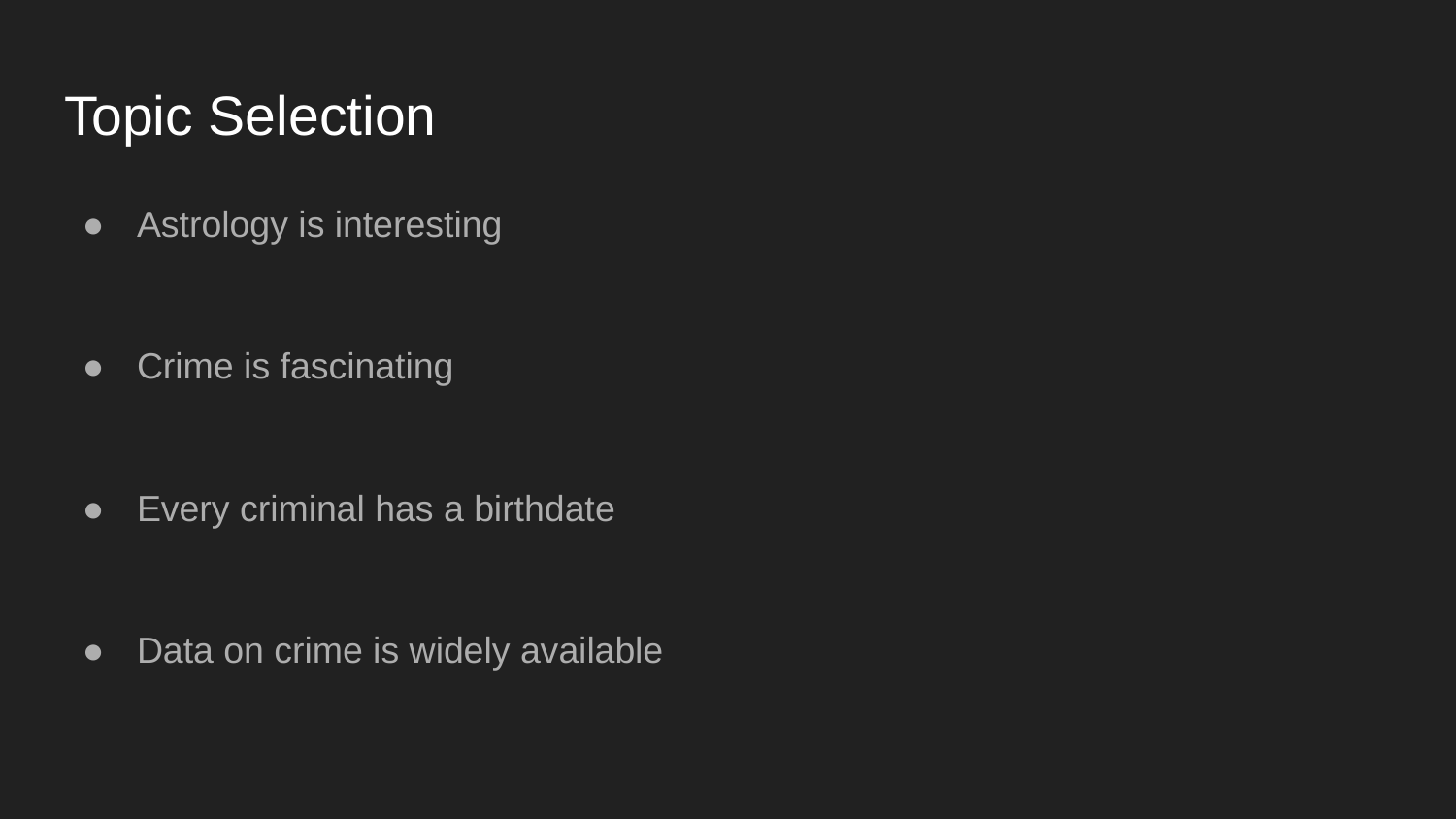

# Topic Selection
Astrology is interesting

Crime is fascinating

Every criminal has a birthdate

Data on crime is widely available